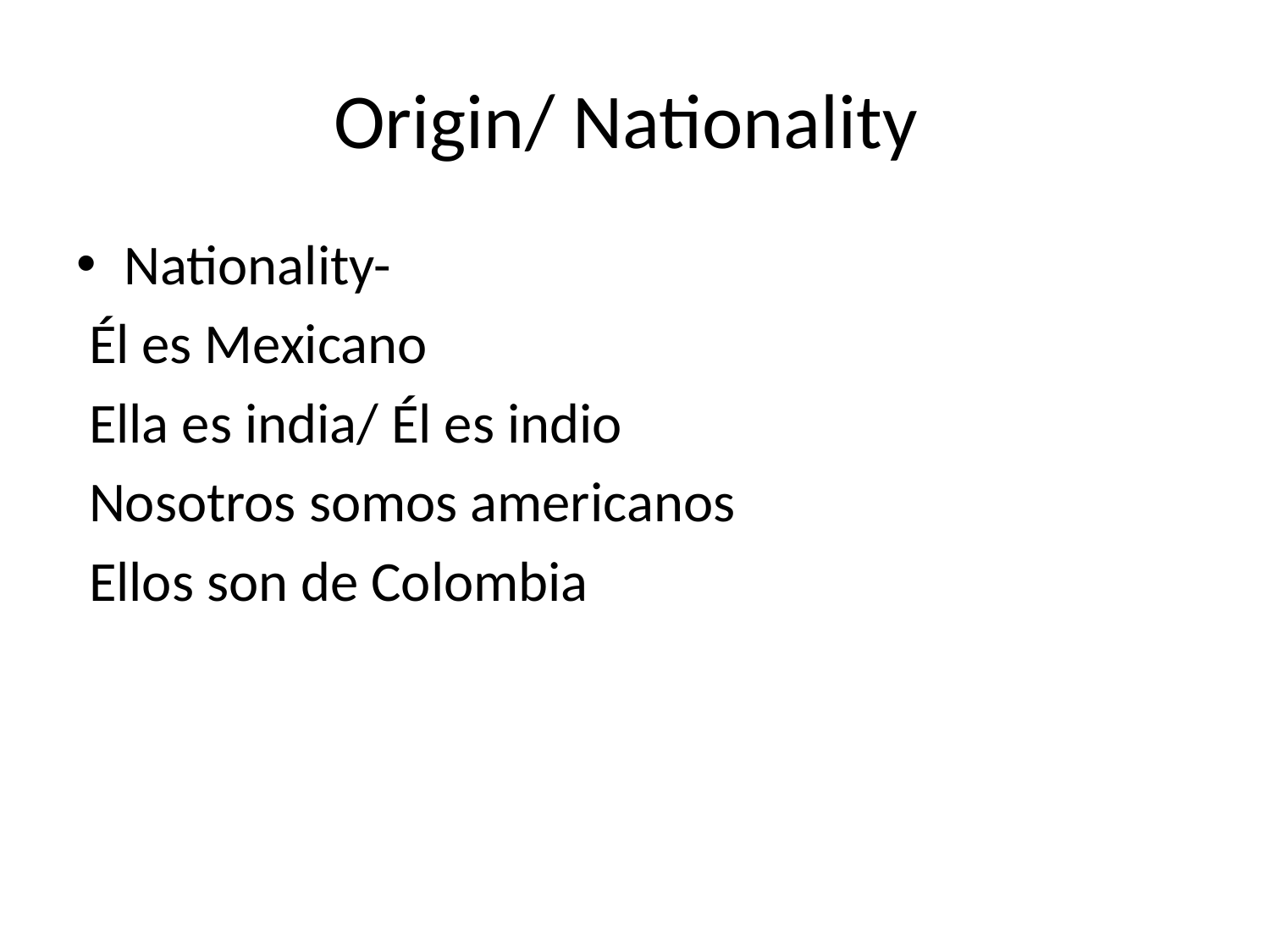

# Origin/ Nationality
Nationality-
 Él es Mexicano
 Ella es india/ Él es indio
 Nosotros somos americanos
 Ellos son de Colombia